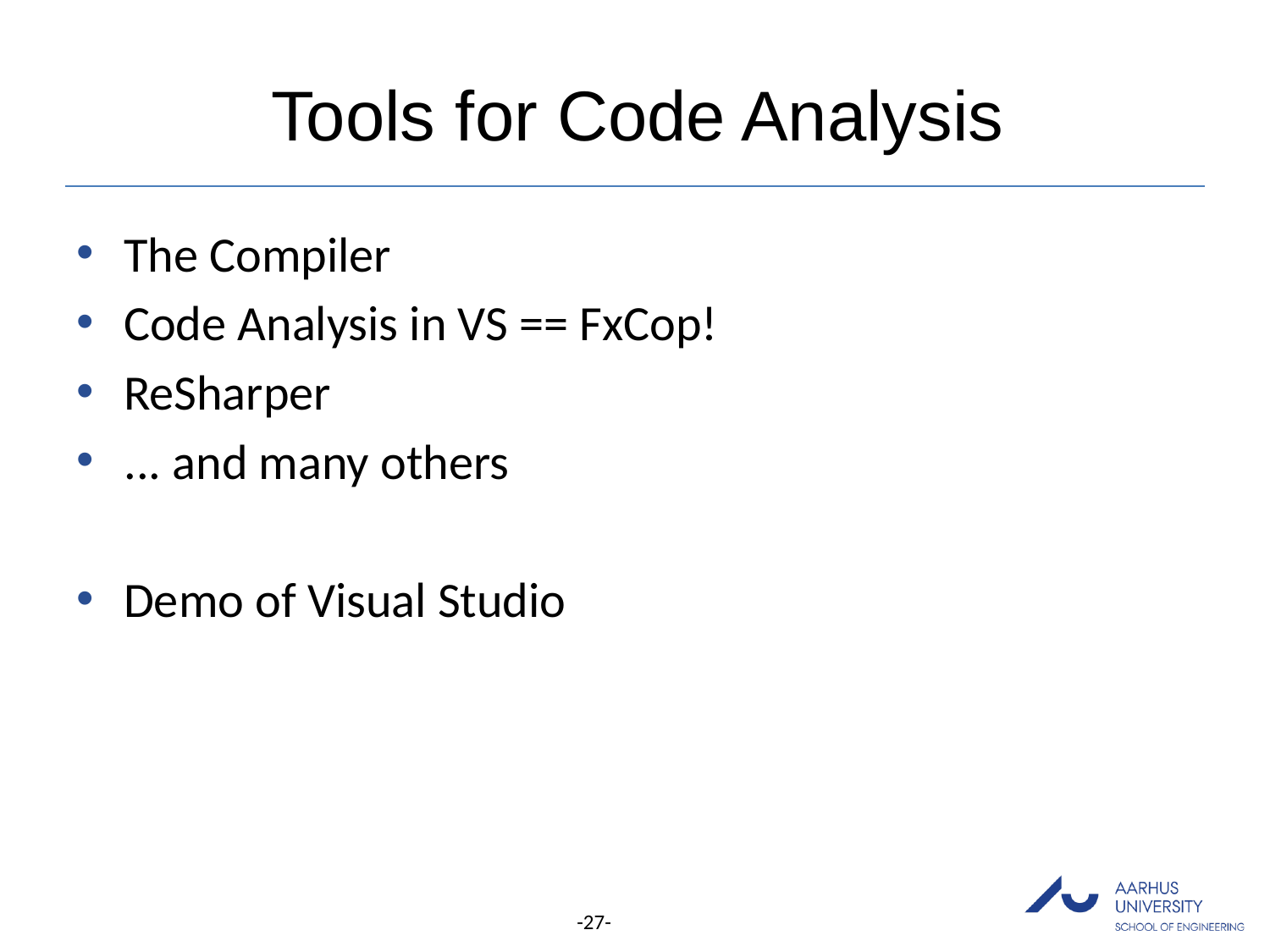

# Tools for Code Analysis
The Compiler
Code Analysis in VS == FxCop!
ReSharper
... and many others

Demo of Visual Studio